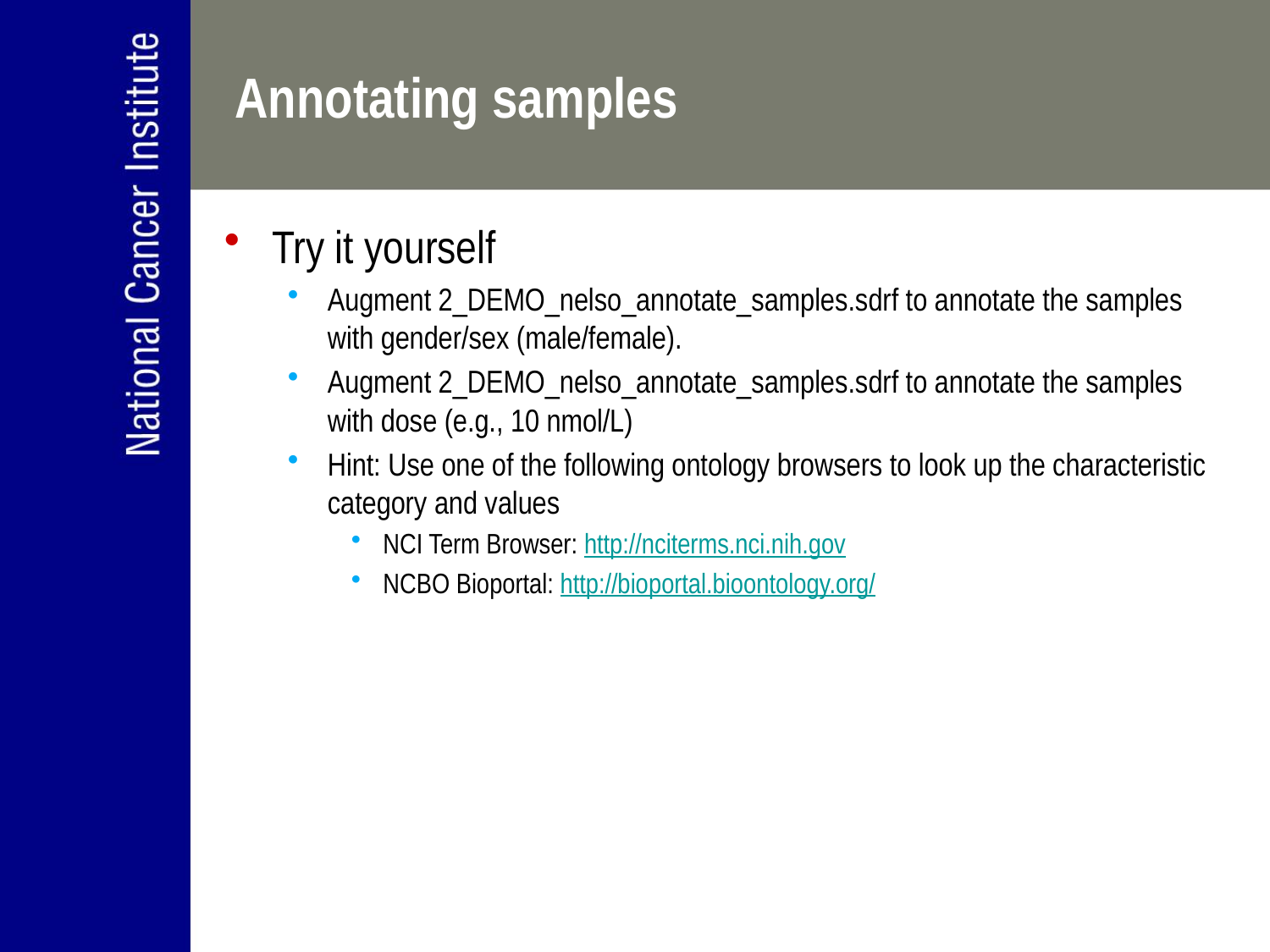

# Annotating samples

Try it yourself
Augment 2_DEMO_nelso_annotate_samples.sdrf to annotate the samples with gender/sex (male/female).
Augment 2_DEMO_nelso_annotate_samples.sdrf to annotate the samples with dose (e.g., 10 nmol/L)
Hint: Use one of the following ontology browsers to look up the characteristic category and values
NCI Term Browser: http://nciterms.nci.nih.gov
NCBO Bioportal: http://bioportal.bioontology.org/